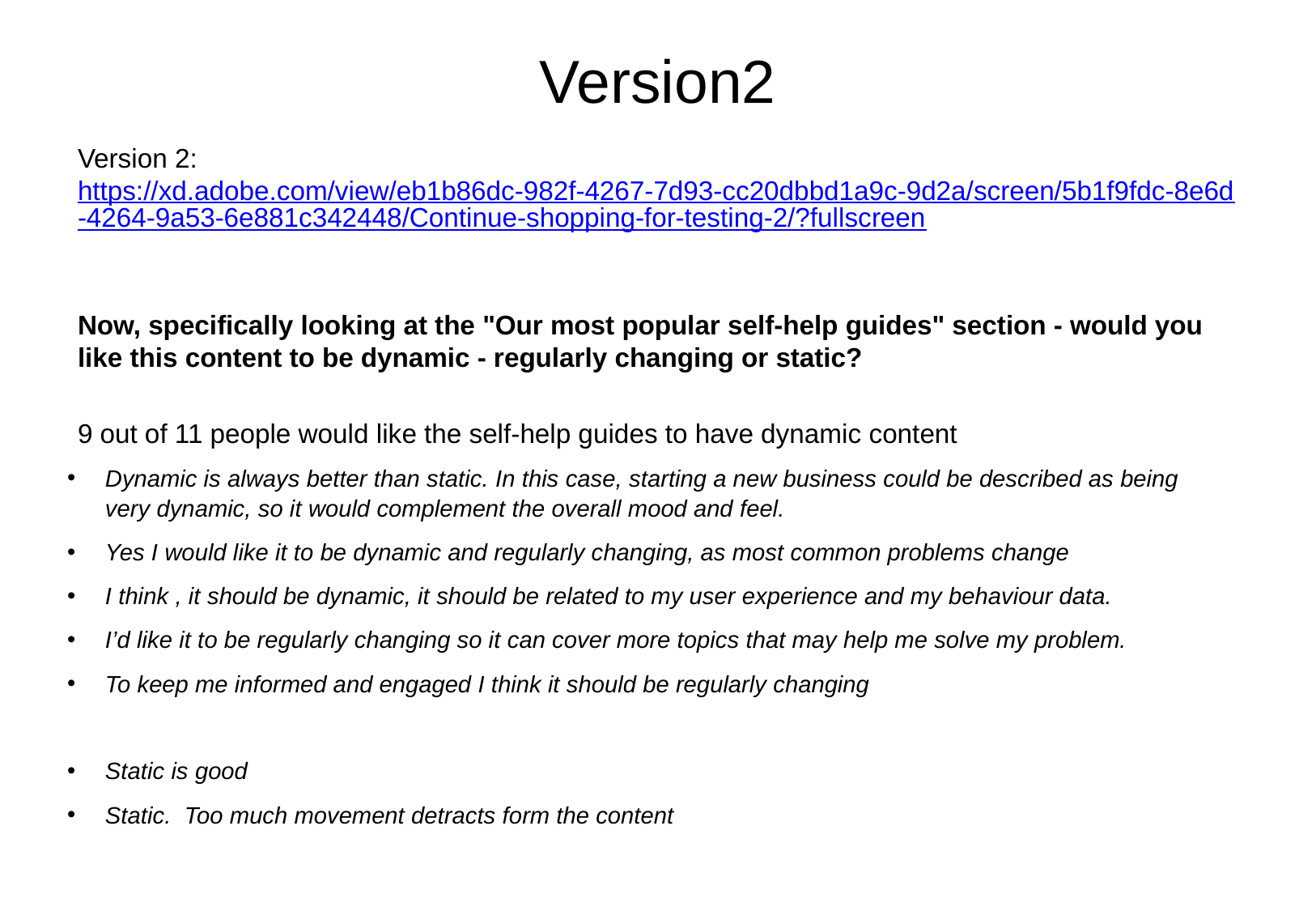

# Version2
Version 2: https://xd.adobe.com/view/eb1b86dc-982f-4267-7d93-cc20dbbd1a9c-9d2a/screen/5b1f9fdc-8e6d-4264-9a53-6e881c342448/Continue-shopping-for-testing-2/?fullscreen

Now, specifically looking at the "Our most popular self-help guides" section - would you like this content to be dynamic - regularly changing or static?

9 out of 11 people would like the self-help guides to have dynamic content

Dynamic is always better than static. In this case, starting a new business could be described as being very dynamic, so it would complement the overall mood and feel.
Yes I would like it to be dynamic and regularly changing, as most common problems change
I think , it should be dynamic, it should be related to my user experience and my behaviour data.
I’d like it to be regularly changing so it can cover more topics that may help me solve my problem.
To keep me informed and engaged I think it should be regularly changing

Static is good
Static.  Too much movement detracts form the content